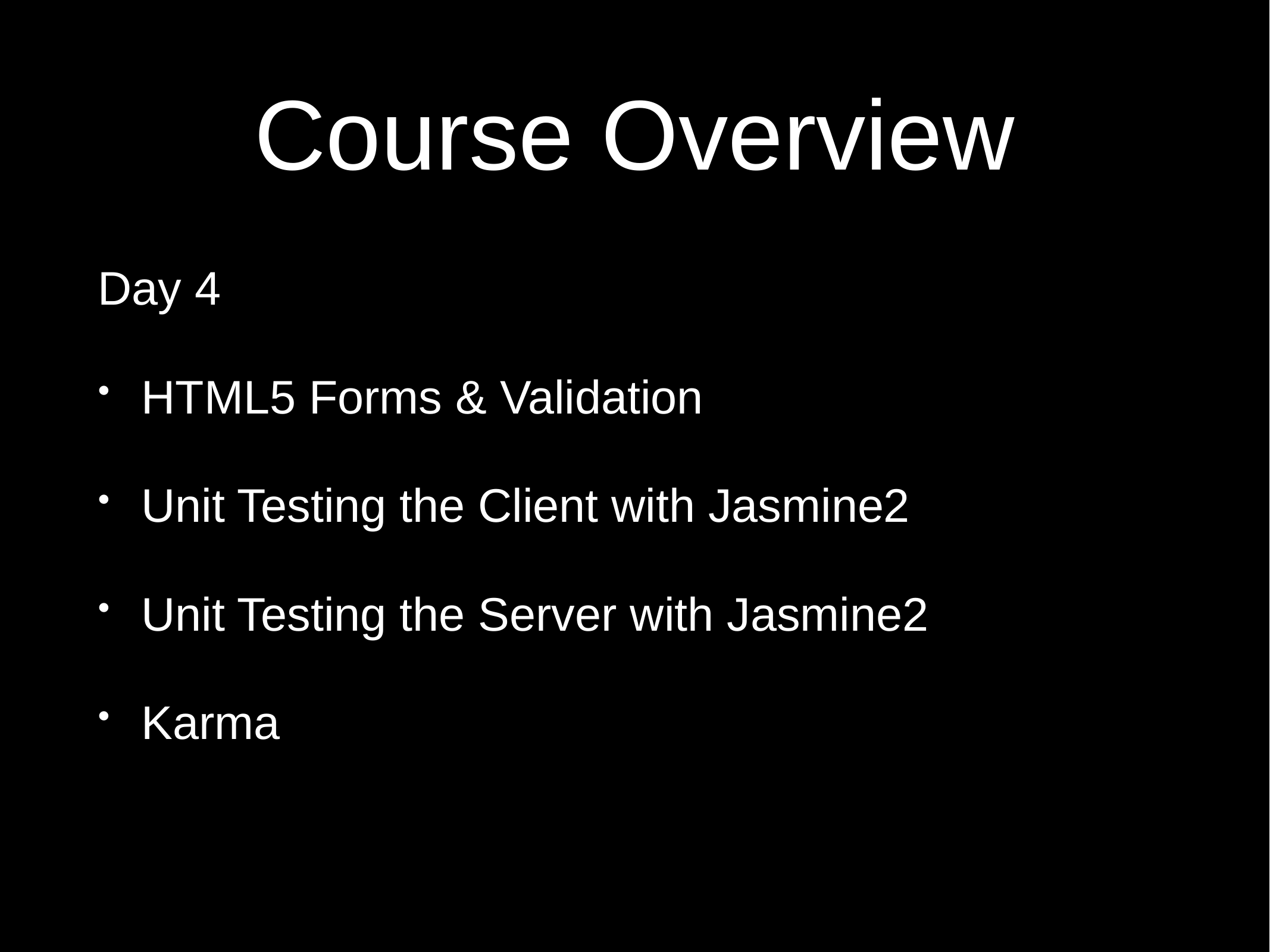

# Course Overview
Day 4
HTML5 Forms & Validation
Unit Testing the Client with Jasmine2
Unit Testing the Server with Jasmine2
Karma